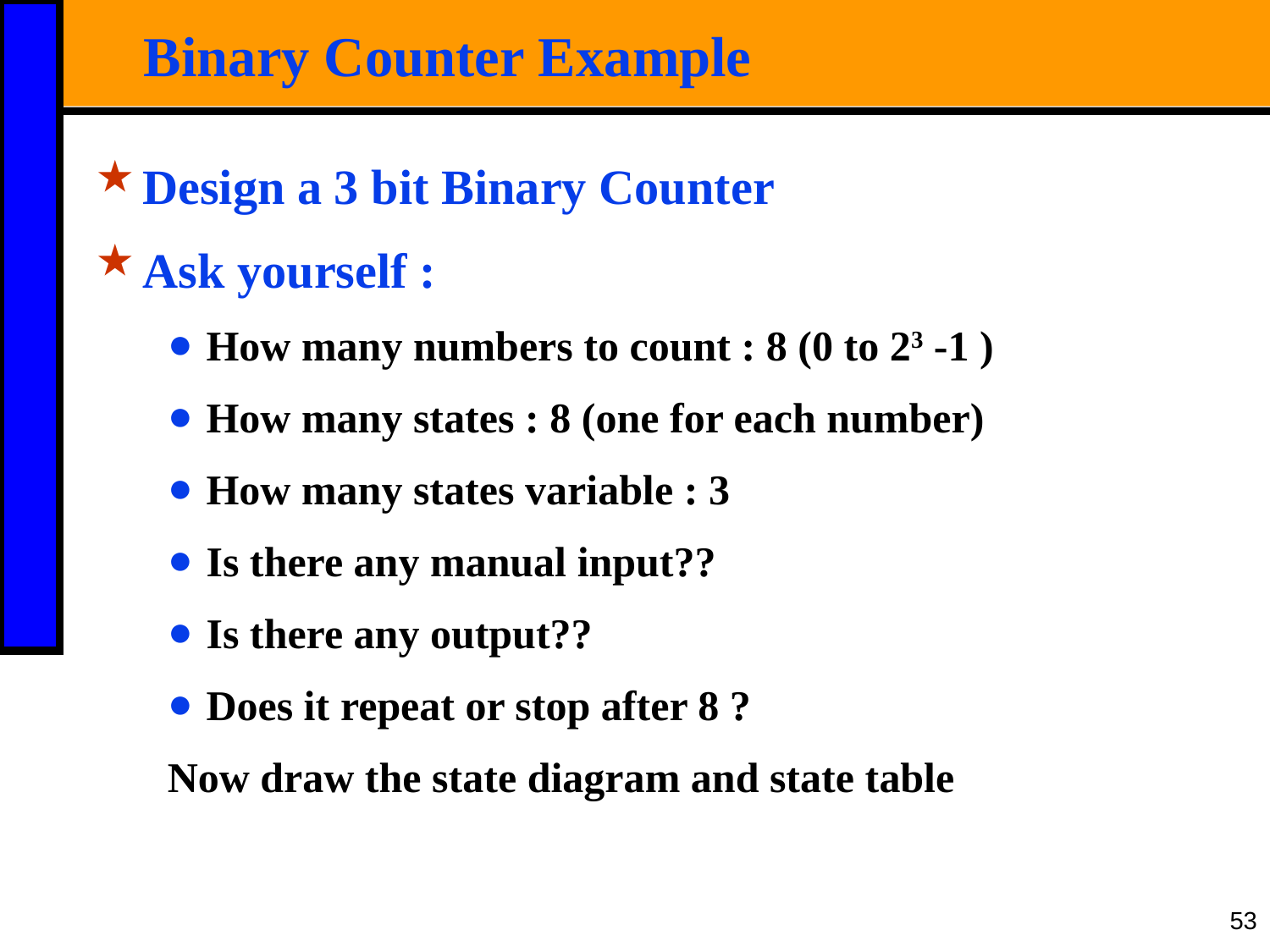

# Binary Counter Example
Design a 3 bit Binary Counter
Ask yourself :
How many numbers to count : 8 (0 to 23 -1 )
How many states : 8 (one for each number)
How many states variable : 3
Is there any manual input??
Is there any output??
Does it repeat or stop after 8 ?
Now draw the state diagram and state table
53